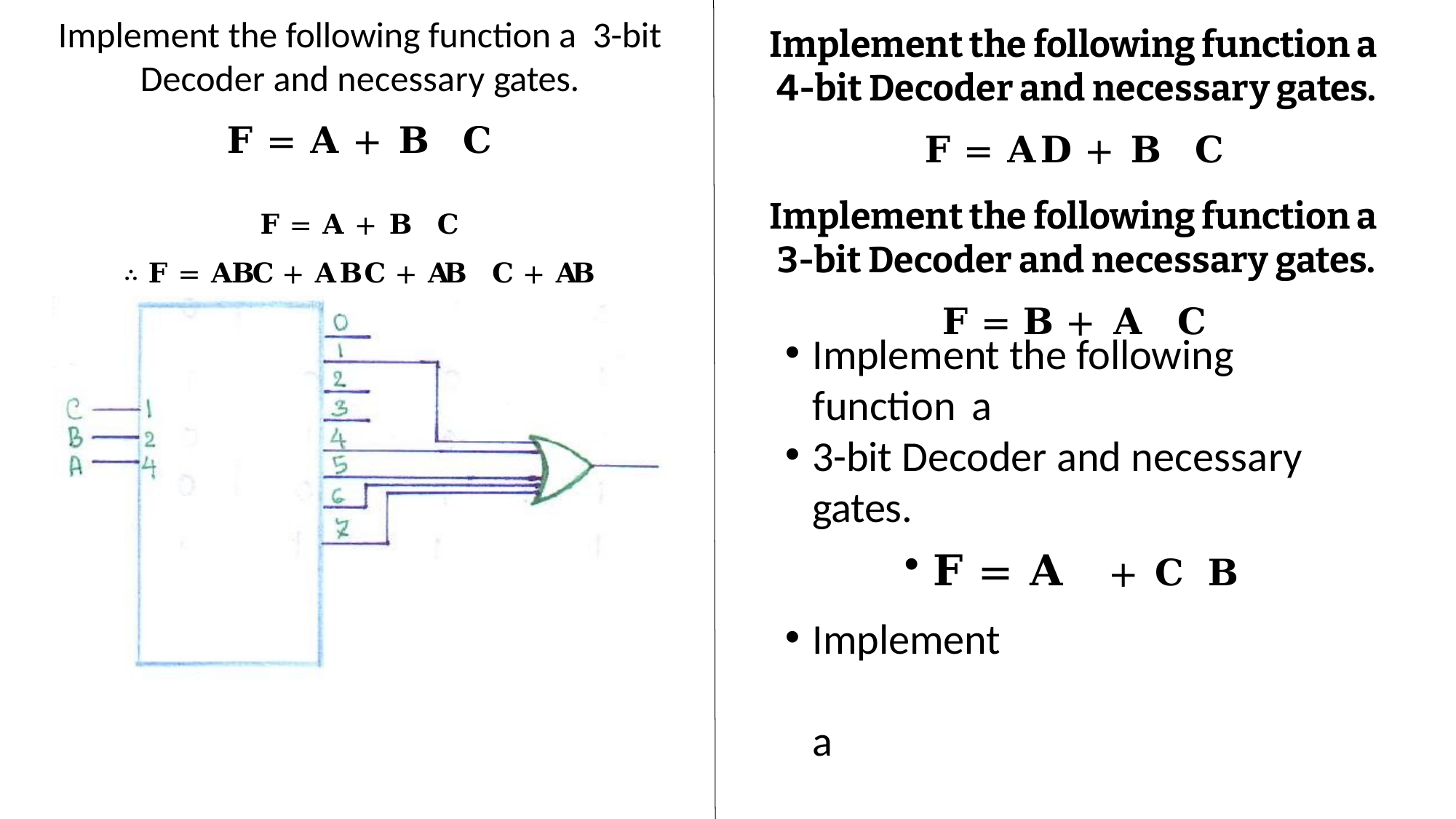

# Implement the following function a  3-bit Decoder and necessary gates.
𝐅 = 𝐀 + 𝐁 𝐂
Implement the following function a  4-bit Decoder and necessary gates.
𝐅 = 𝐀𝐃 + 𝐁 𝐂
Implement the following function a  3-bit Decoder and necessary gates.
𝐅 = 𝐁 + 𝐀 𝐂
𝐅 = 𝐀 + 𝐁 𝐂
∴ 𝐅 = 𝐀𝐁𝐂 + 𝐀𝐁𝐂 + 𝐀𝐁 𝐂 + 𝐀𝐁 𝐂 + 𝐀 𝐁 𝐂

Implement the following function a
3-bit Decoder and necessary gates.
𝐅 = 𝐀 + 𝐂 𝐁
Implement	a	BCD	to	7-segment  display decoder/driver.